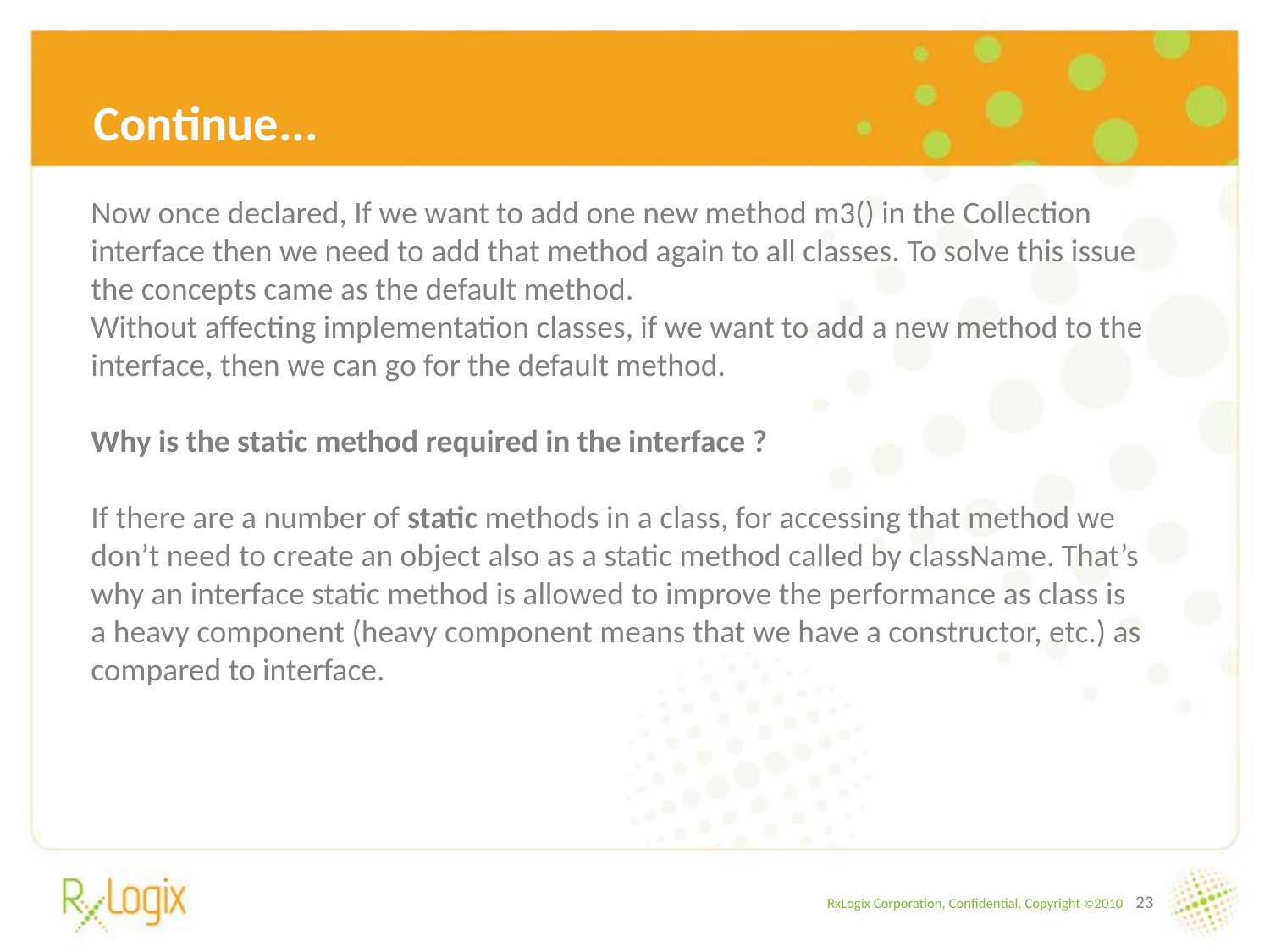

Continue...
Now once declared, If we want to add one new method m3() in the Collection interface then we need to add that method again to all classes. To solve this issue the concepts came as the default method.
Without affecting implementation classes, if we want to add a new method to the interface, then we can go for the default method.

Why is the static method required in the interface ?

If there are a number of static methods in a class, for accessing that method we don’t need to create an object also as a static method called by className. That’s why an interface static method is allowed to improve the performance as class is a heavy component (heavy component means that we have a constructor, etc.) as compared to interface.